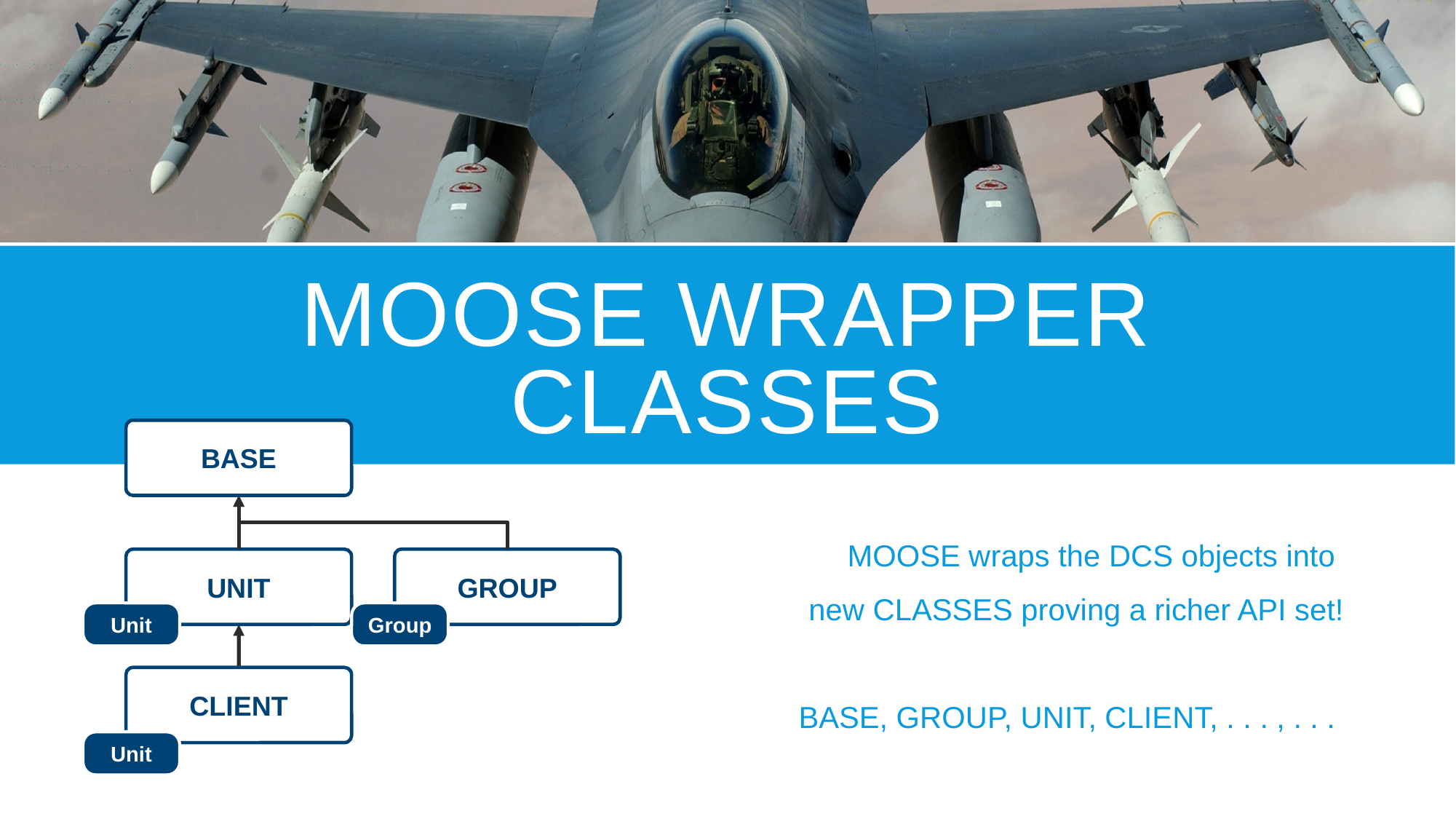

# moose wrapper CLASSES
BASE
MOOSE wraps the DCS objects into
new CLASSES proving a richer API set!

BASE, GROUP, UNIT, CLIENT, . . . , . . .
UNIT
GROUP
Unit
Group
CLIENT
Unit